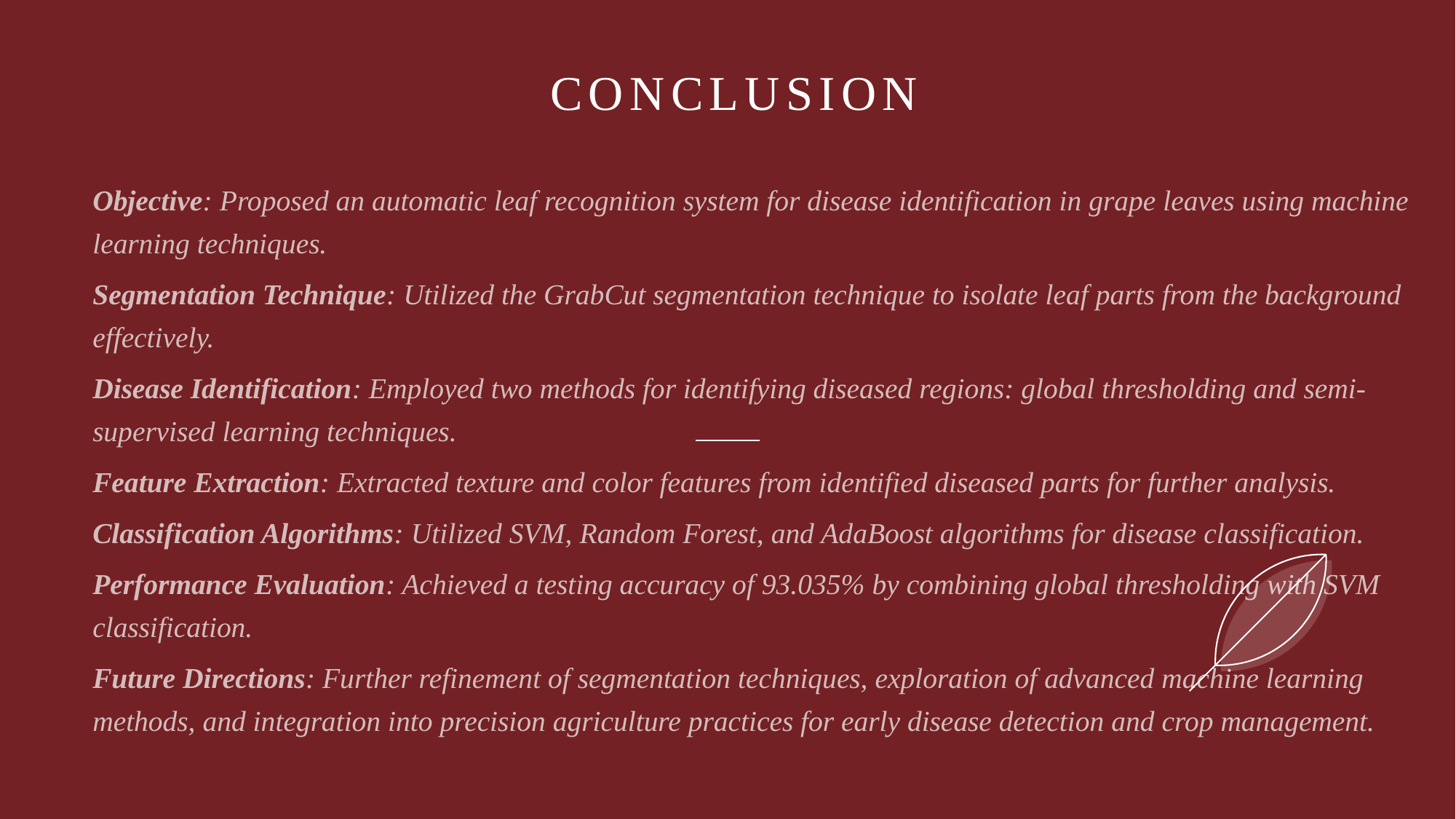

# CONCLUSION
Objective: Proposed an automatic leaf recognition system for disease identification in grape leaves using machine learning techniques.
Segmentation Technique: Utilized the GrabCut segmentation technique to isolate leaf parts from the background effectively.
Disease Identification: Employed two methods for identifying diseased regions: global thresholding and semi-supervised learning techniques.
Feature Extraction: Extracted texture and color features from identified diseased parts for further analysis.
Classification Algorithms: Utilized SVM, Random Forest, and AdaBoost algorithms for disease classification.
Performance Evaluation: Achieved a testing accuracy of 93.035% by combining global thresholding with SVM classification.
Future Directions: Further refinement of segmentation techniques, exploration of advanced machine learning methods, and integration into precision agriculture practices for early disease detection and crop management.